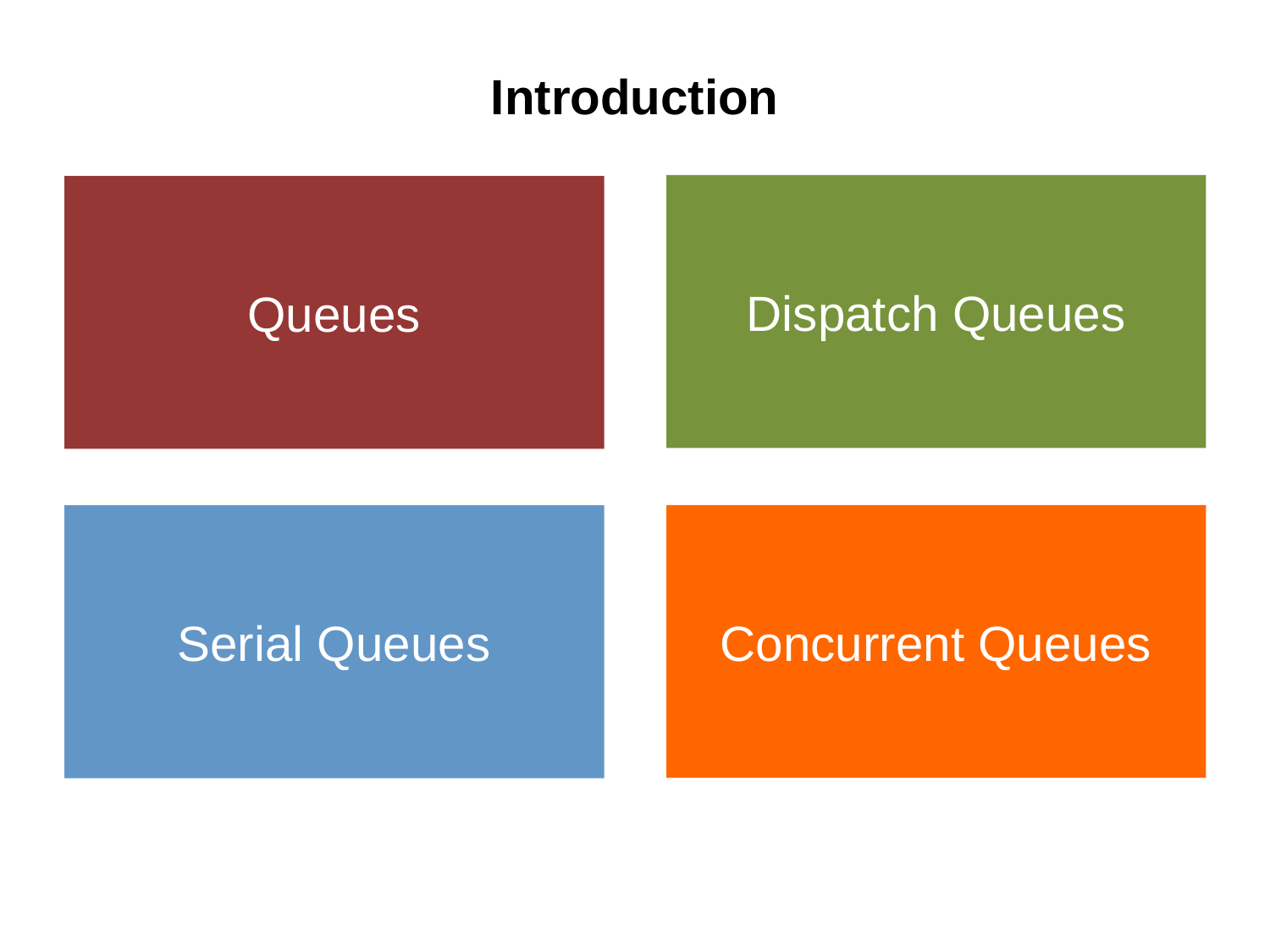

# Introduction
Dispatch Queues
Queues
Concurrent Queues
Serial Queues